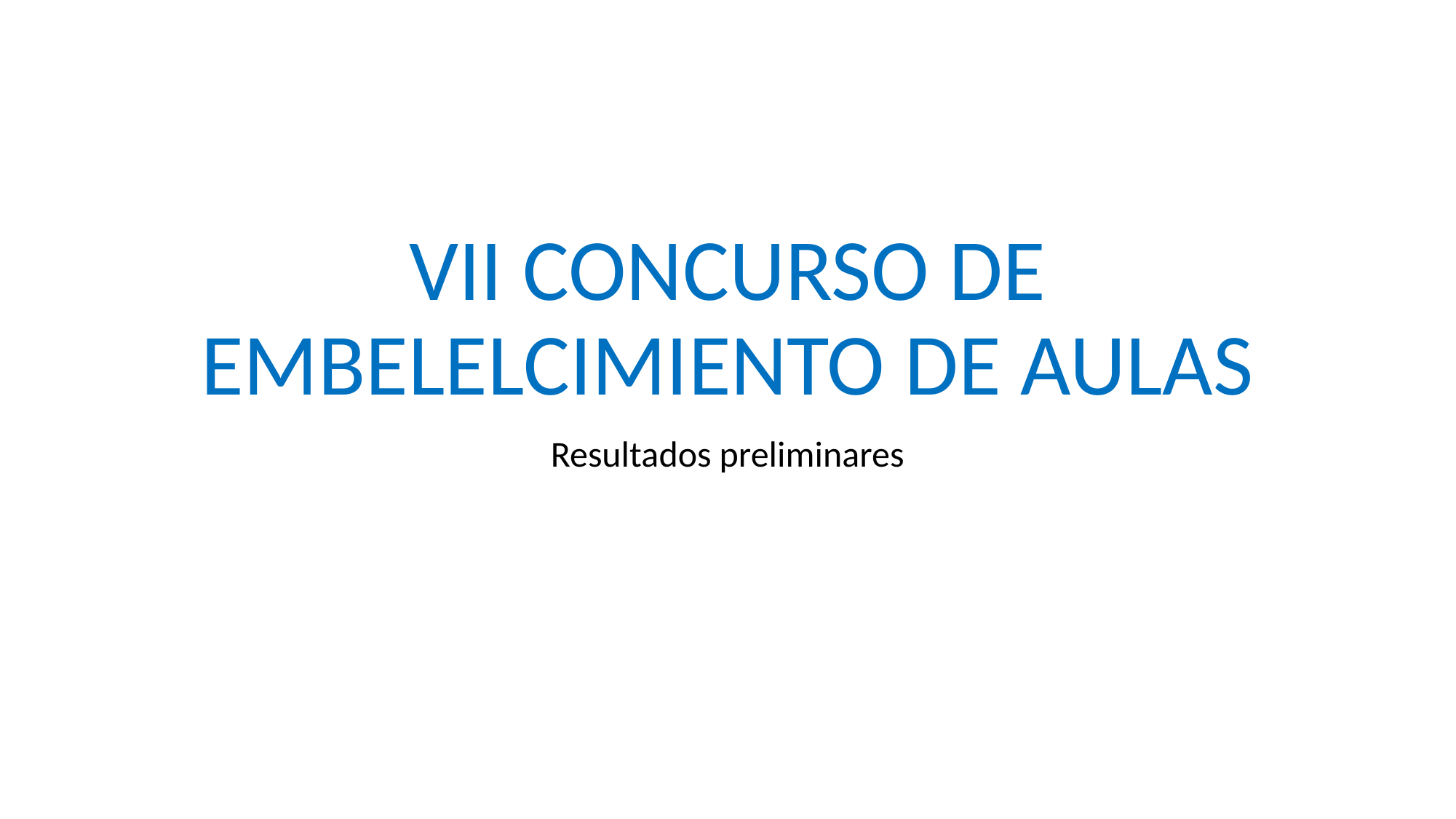

# VII CONCURSO DE EMBELELCIMIENTO DE AULAS
Resultados preliminares